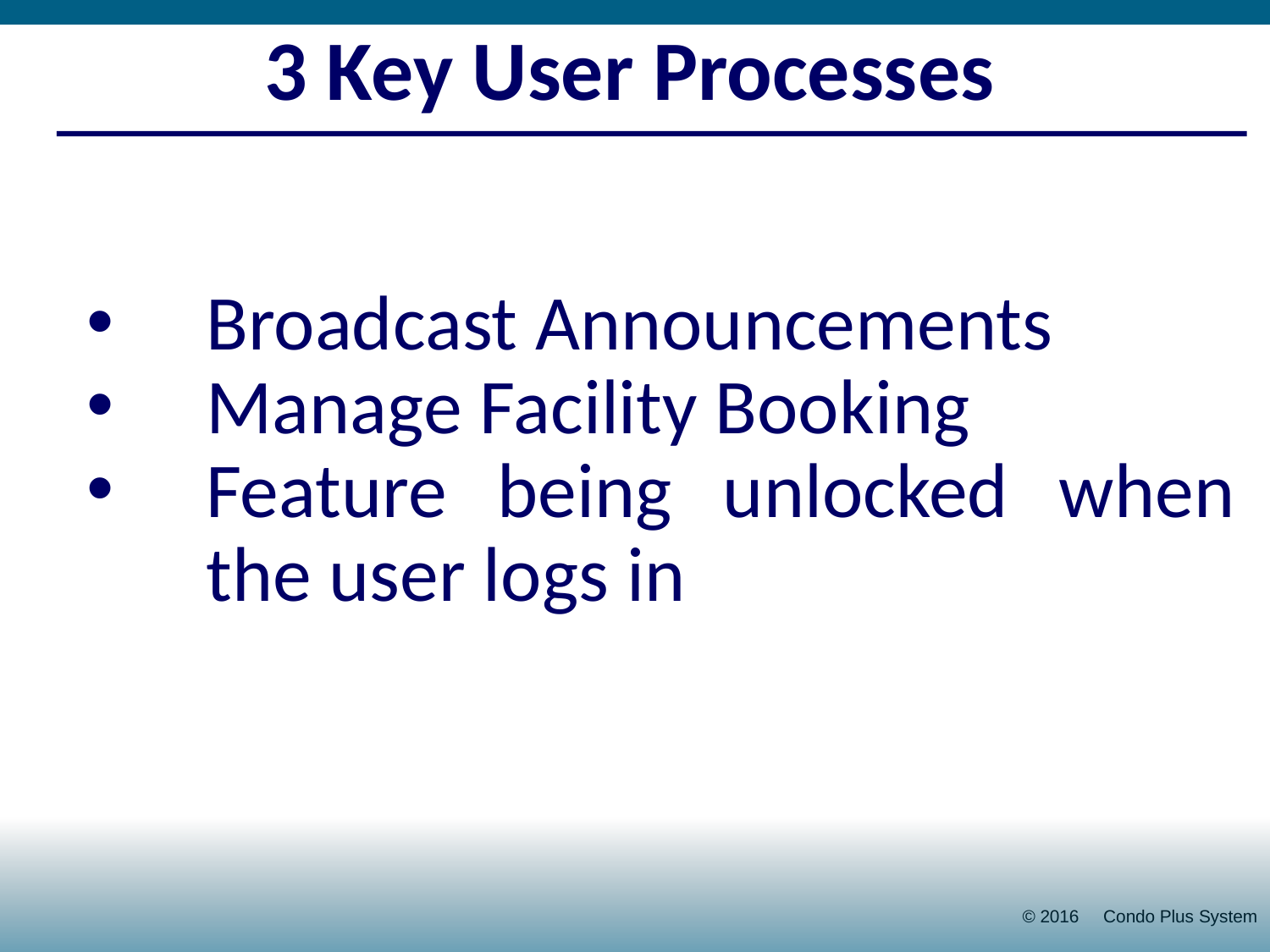

3 Key User Processes

Broadcast Announcements
Manage Facility Booking
Feature being unlocked when the user logs in